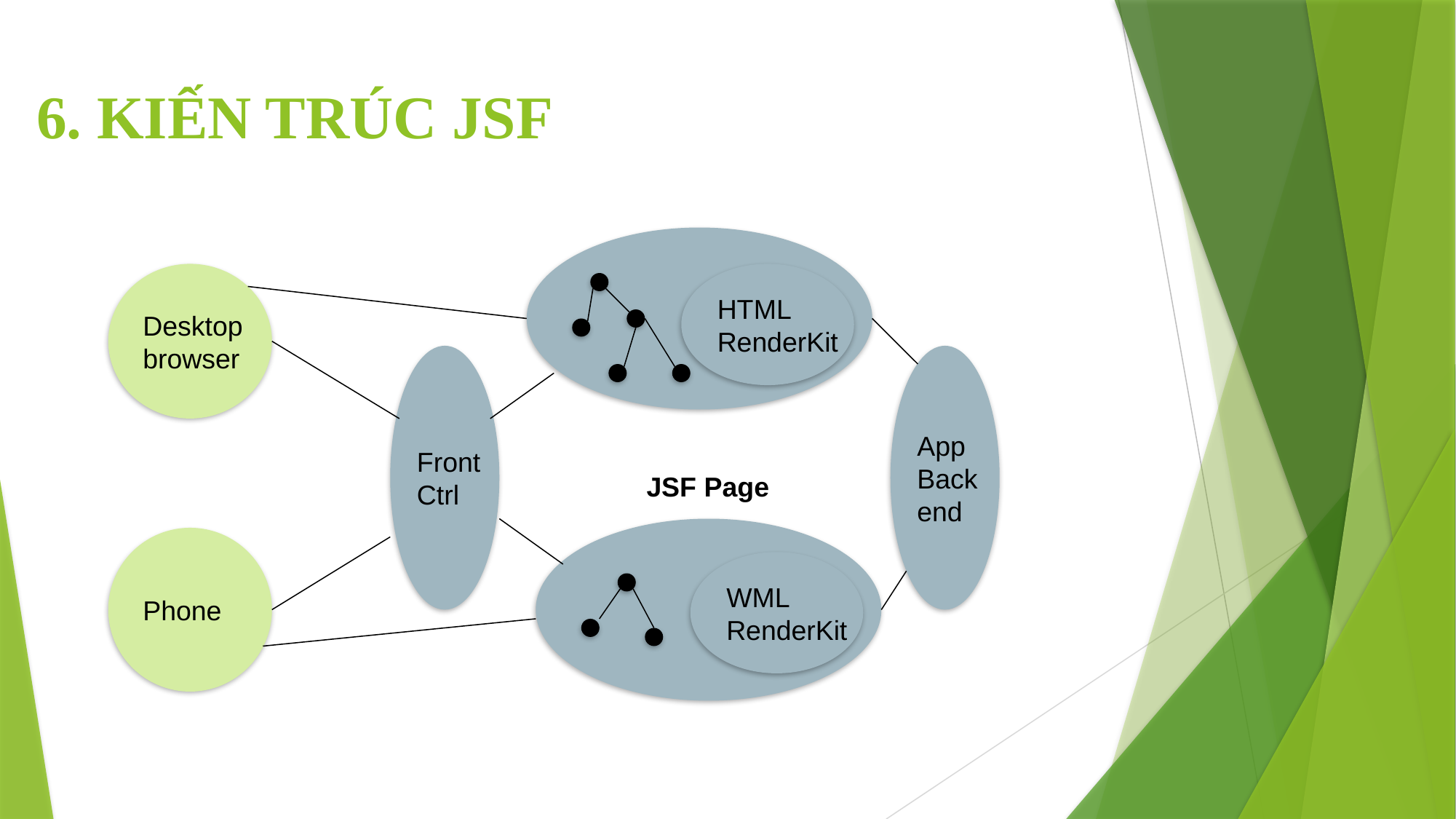

# 6. KIẾN TRÚC JSF

Desktop
browser
HTML
RenderKit

Front
Ctrl
App
Back
end

JSF Page

Phone
WML
RenderKit